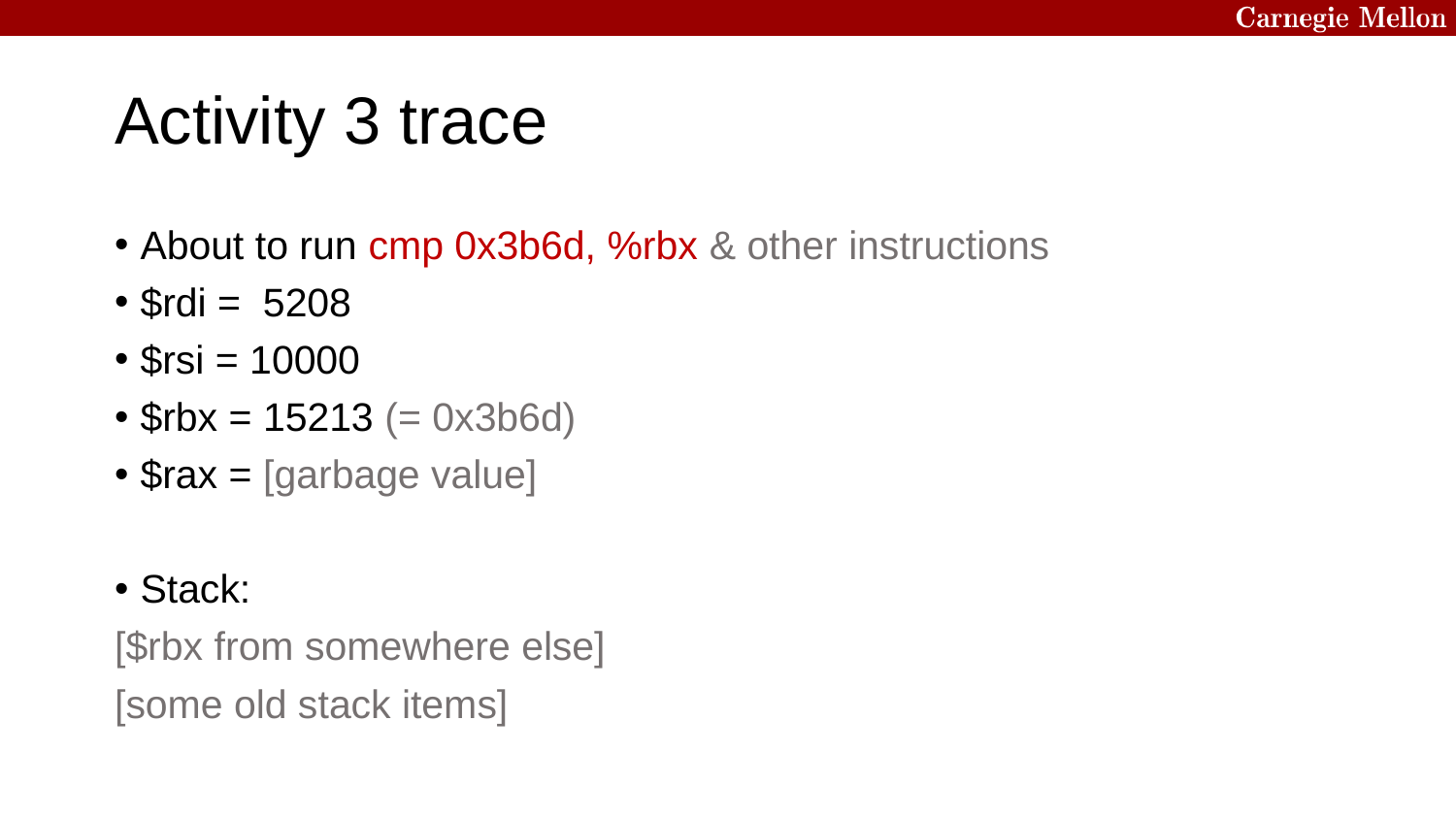

# Activity 3 trace
About to run cmp 0x3b6d, %rbx & other instructions
$rdi =  5208
$rsi = 10000
$rbx = 15213 (= 0x3b6d)
$rax = [garbage value]

Stack:
[$rbx from somewhere else]
[some old stack items]